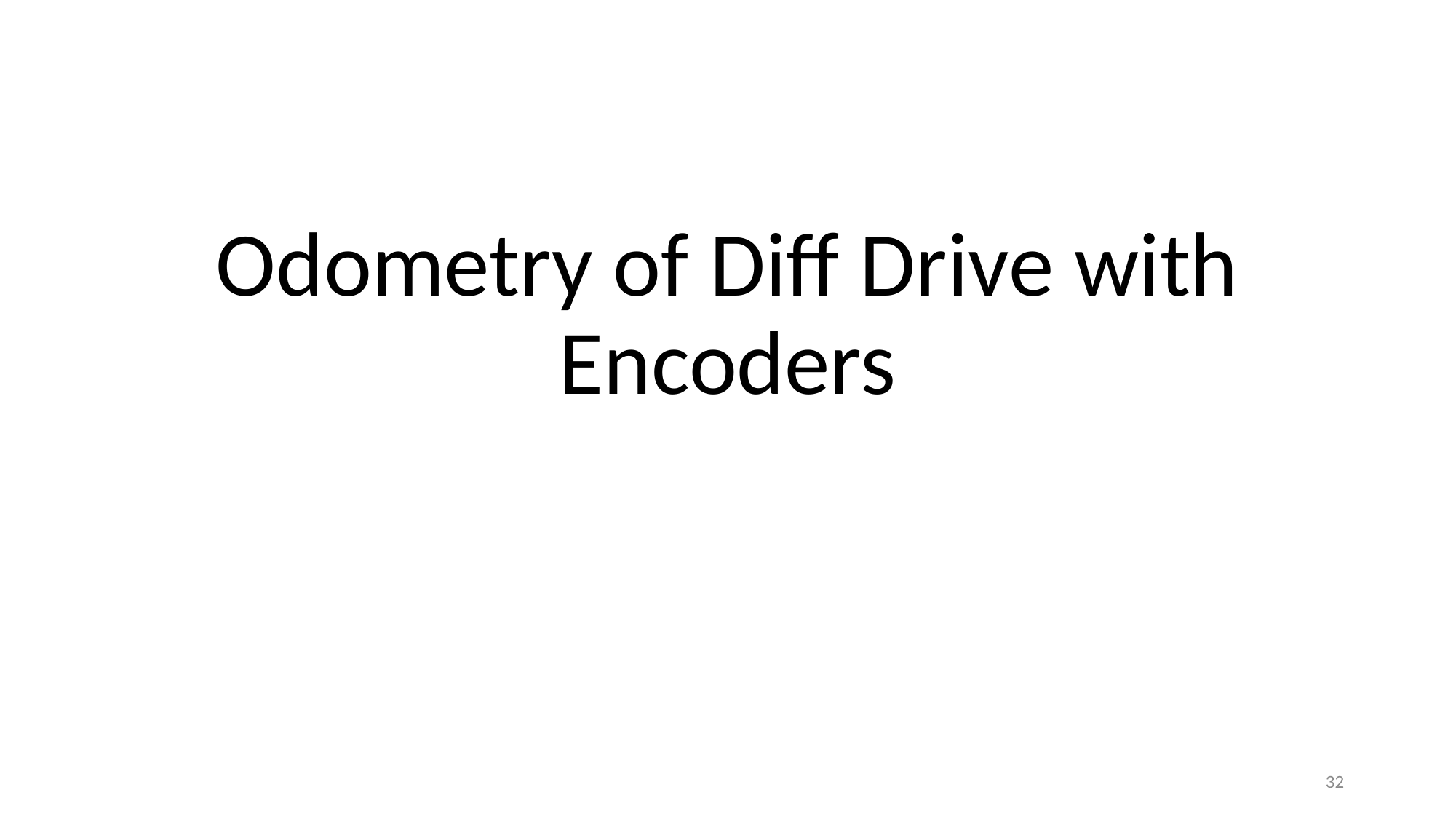

# Odometry of Diff Drive with Encoders

32